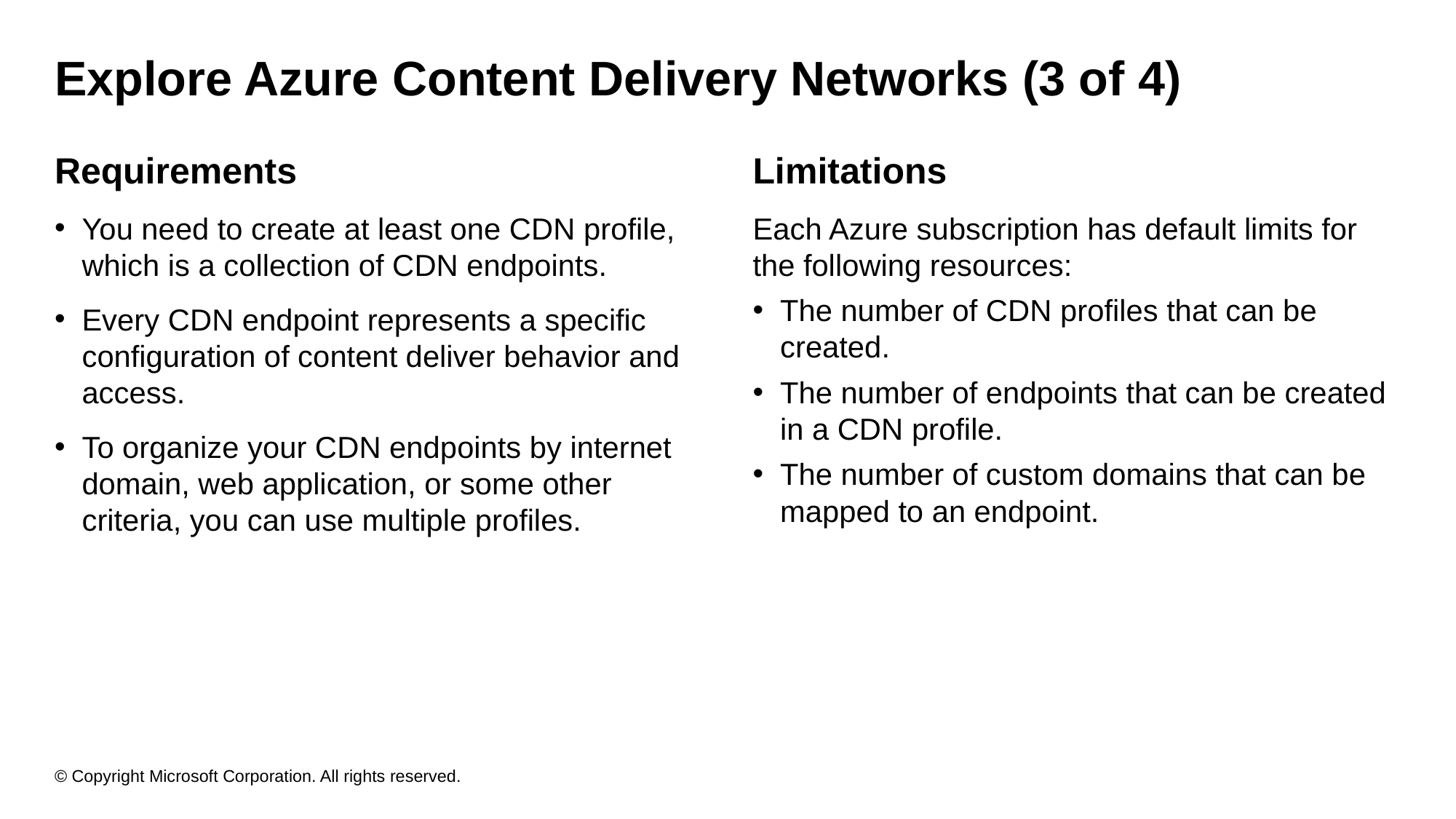

# Explore Azure Content Delivery Networks (3 of 4)
Requirements
You need to create at least one CDN profile, which is a collection of CDN endpoints.
Every CDN endpoint represents a specific configuration of content deliver behavior and access.
To organize your CDN endpoints by internet domain, web application, or some other criteria, you can use multiple profiles.

Limitations
Each Azure subscription has default limits for the following resources:
The number of CDN profiles that can be created.
The number of endpoints that can be created in a CDN profile.
The number of custom domains that can be mapped to an endpoint.